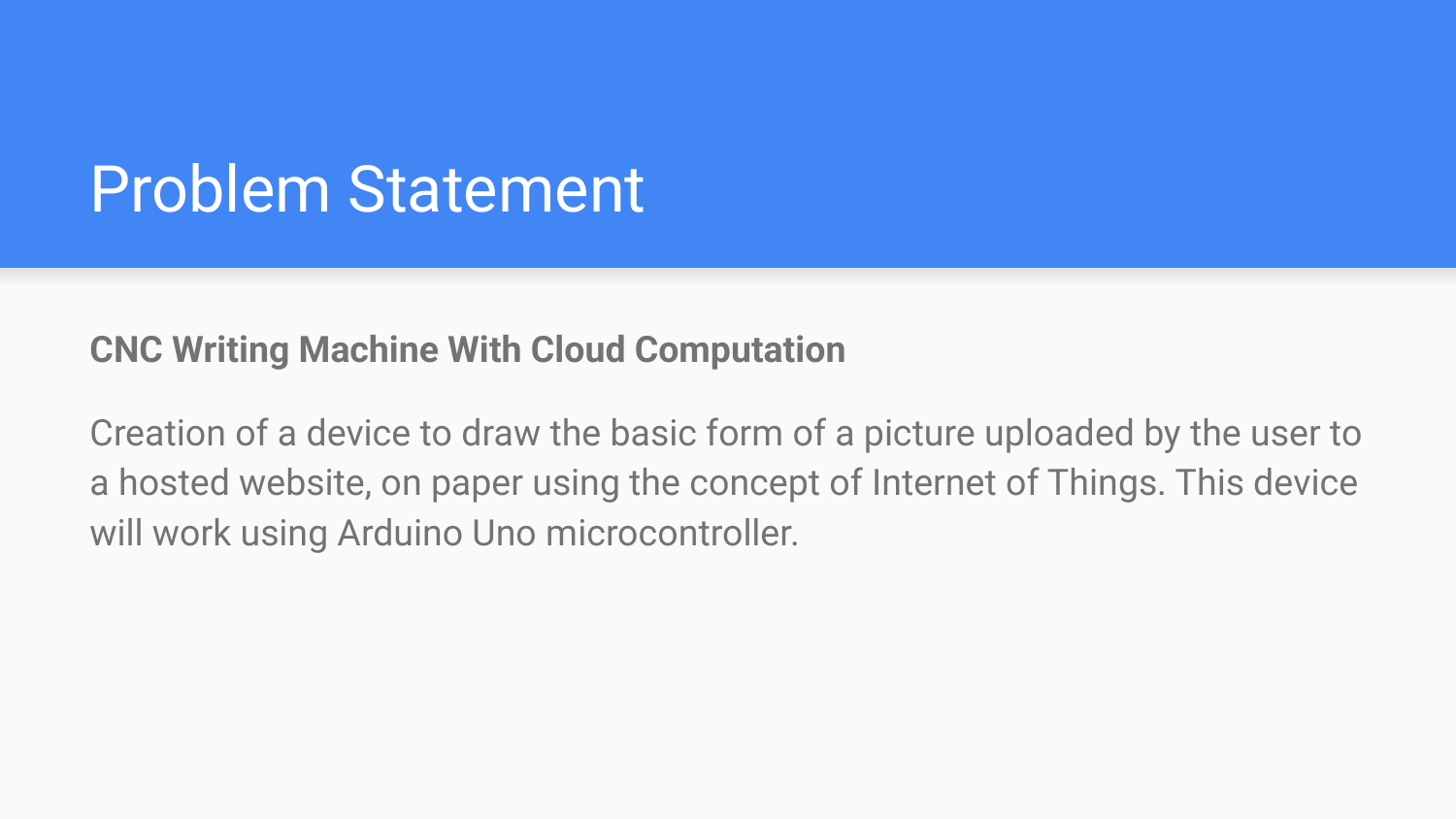

# Problem Statement
CNC Writing Machine With Cloud Computation
Creation of a device to draw the basic form of a picture uploaded by the user to a hosted website, on paper using the concept of Internet of Things. This device will work using Arduino Uno microcontroller.